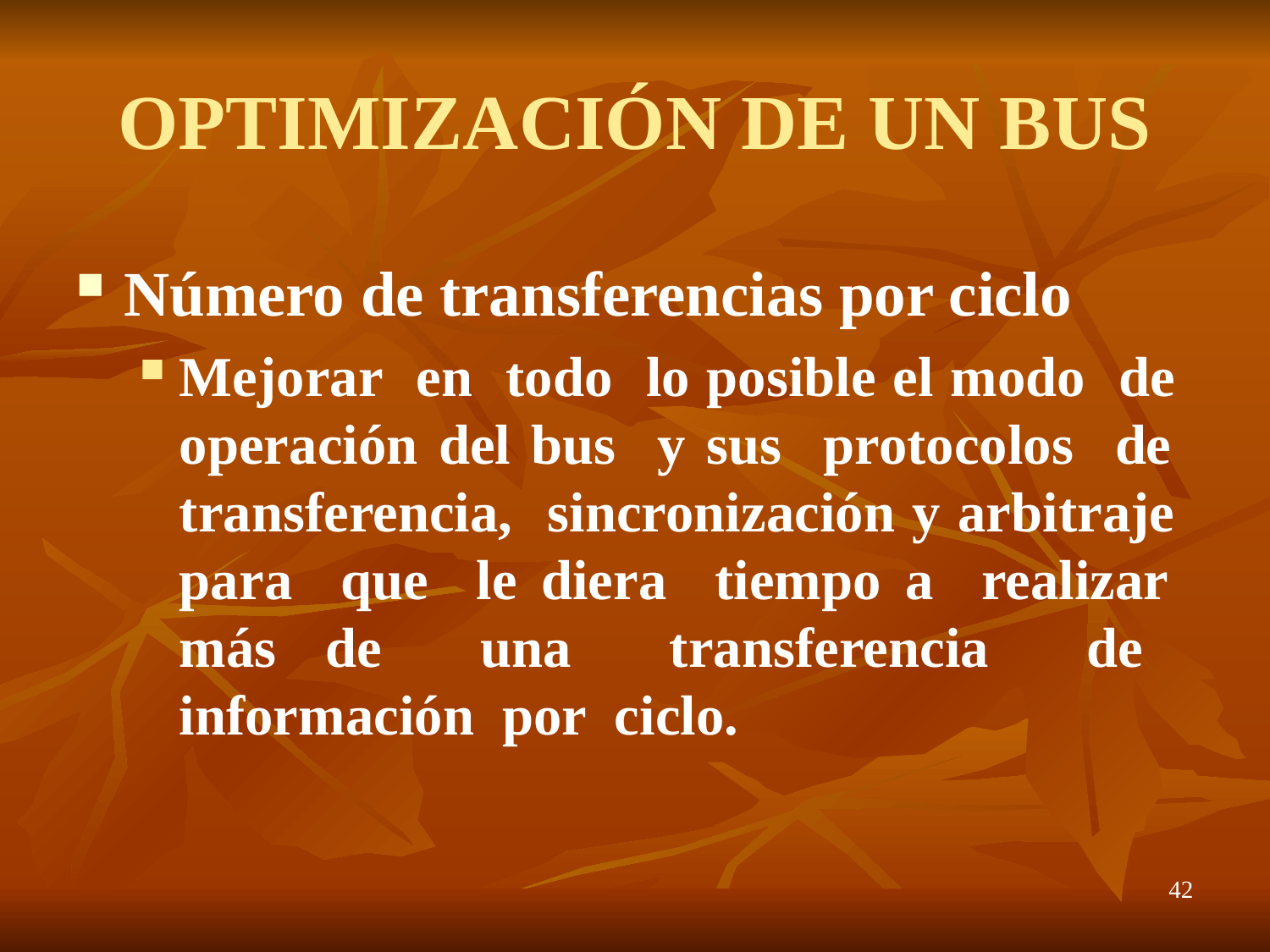

# OPTIMIZACIÓN DE UN BUS
Número de transferencias por ciclo
Mejorar  en  todo  lo posible el modo  de  operación del bus  y sus  protocolos  de  transferencia,  sincronización y arbitraje  para  que  le diera  tiempo a  realizar  más de  una  transferencia  de  información  por  ciclo.

42